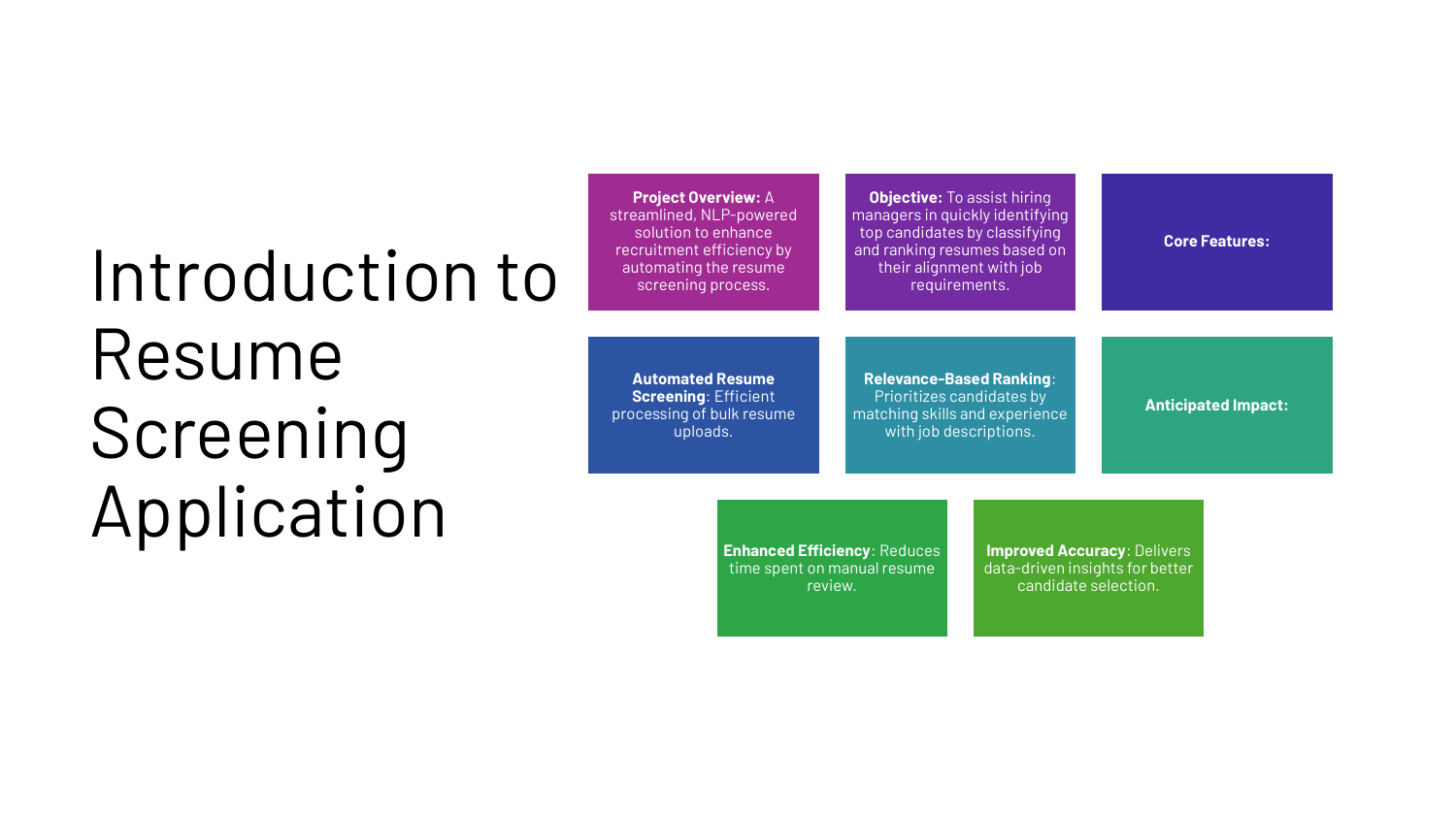

# Introduction to Resume Screening Application
Project Overview: A streamlined, NLP-powered solution to enhance recruitment efficiency by automating the resume screening process.
Objective: To assist hiring managers in quickly identifying top candidates by classifying and ranking resumes based on their alignment with job requirements.
Core Features:
Automated Resume Screening: Efficient processing of bulk resume uploads.
Relevance-Based Ranking: Prioritizes candidates by matching skills and experience with job descriptions.
Anticipated Impact:
Enhanced Efficiency: Reduces time spent on manual resume review.
Improved Accuracy: Delivers data-driven insights for better candidate selection.